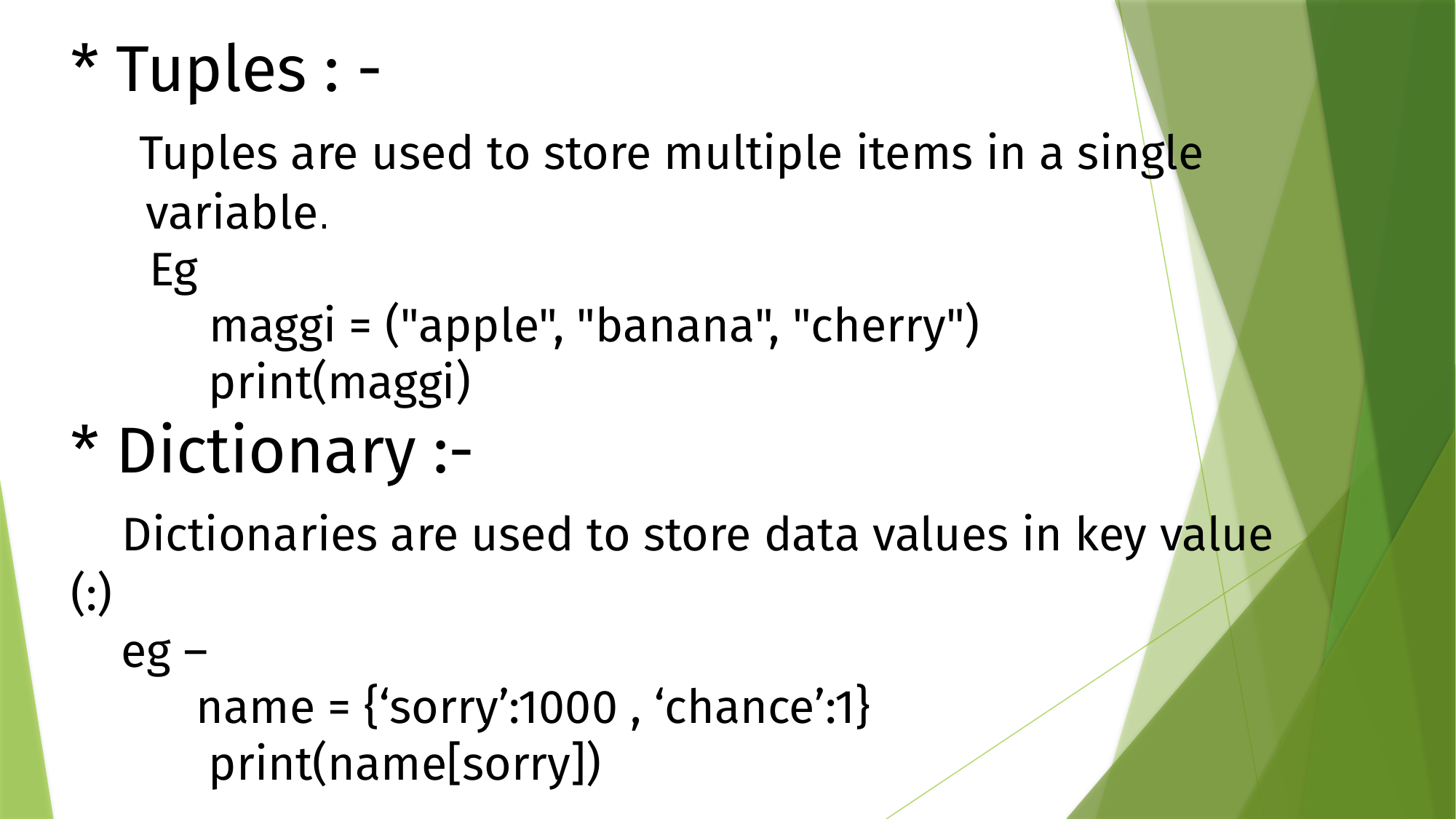

# * Tuples : - Tuples are used to store multiple items in a single variable. Eg maggi = ("apple", "banana", "cherry") print(maggi) * Dictionary :- Dictionaries are used to store data values in key value (:) eg – name = {‘sorry’:1000 , ‘chance’:1} print(name[sorry])